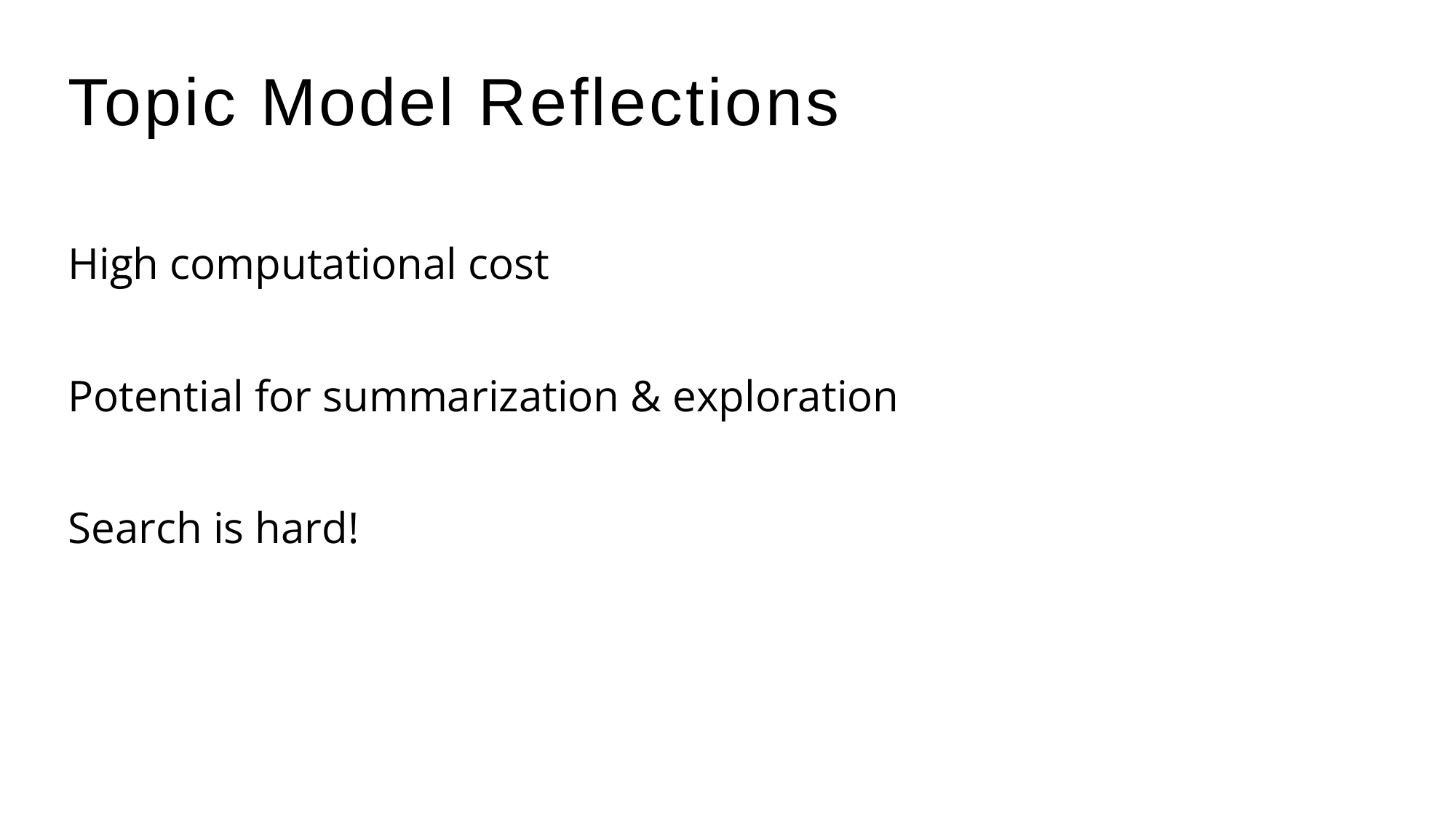

# Topic Model Reflections
High computational cost

Potential for summarization & exploration

Search is hard!